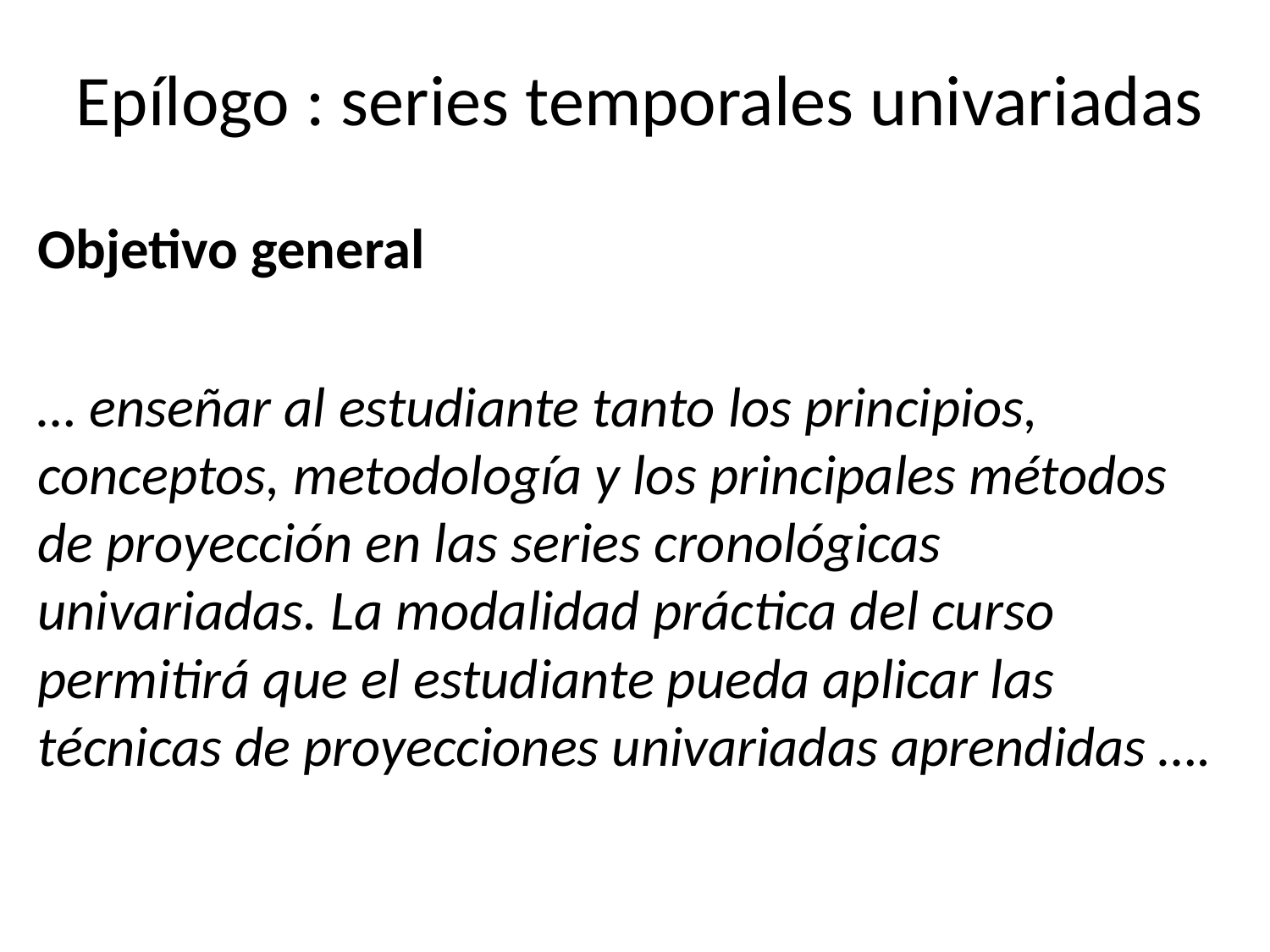

# Epílogo : series temporales univariadas
Objetivo general

… enseñar al estudiante tanto los principios, conceptos, metodología y los principales métodos de proyección en las series cronológicas univariadas. La modalidad práctica del curso permitirá que el estudiante pueda aplicar las técnicas de proyecciones univariadas aprendidas ….